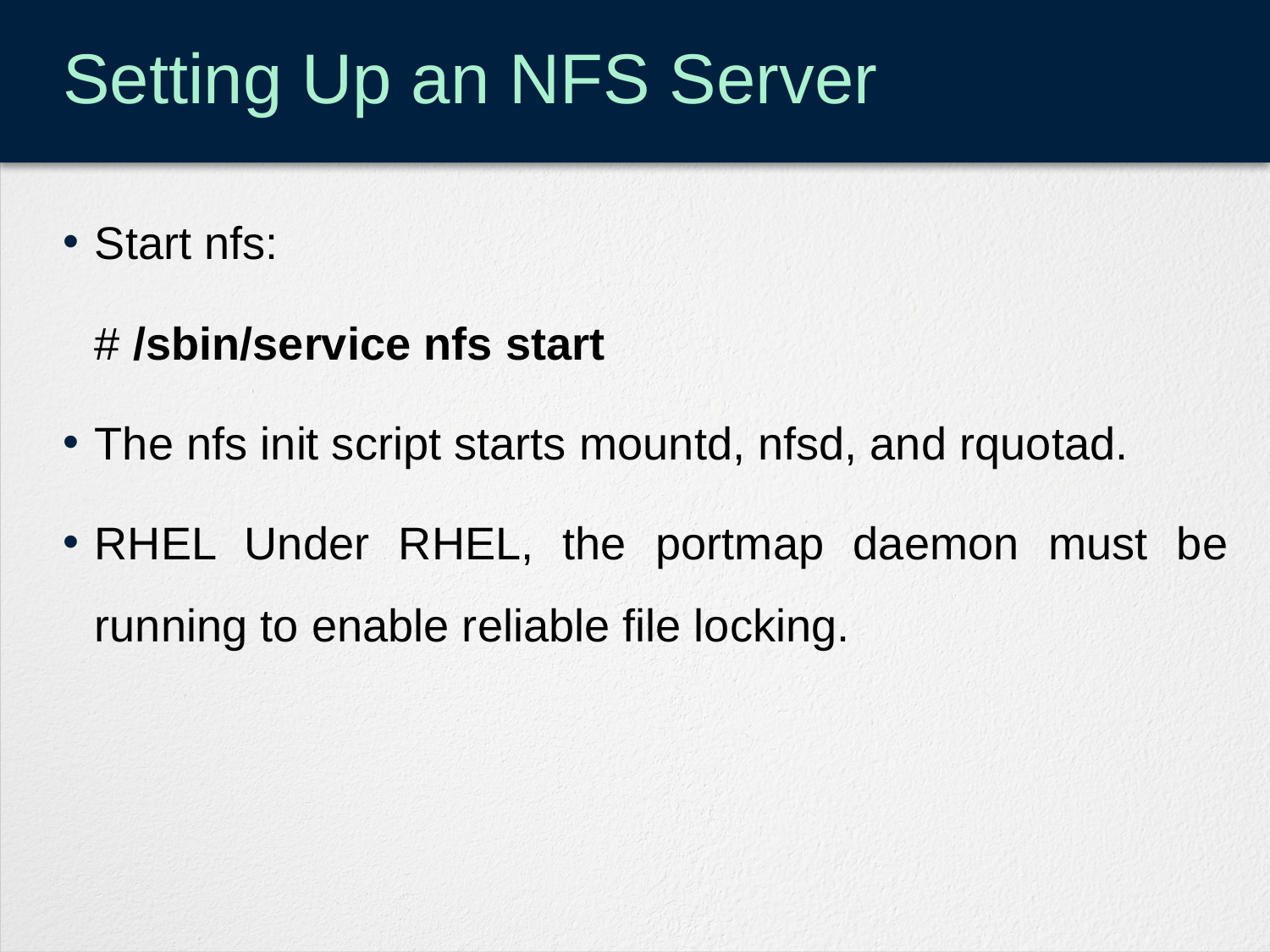

# Setting Up an NFS Server
Start nfs:
	# /sbin/service nfs start
The nfs init script starts mountd, nfsd, and rquotad.
RHEL Under RHEL, the portmap daemon must be running to enable reliable file locking.